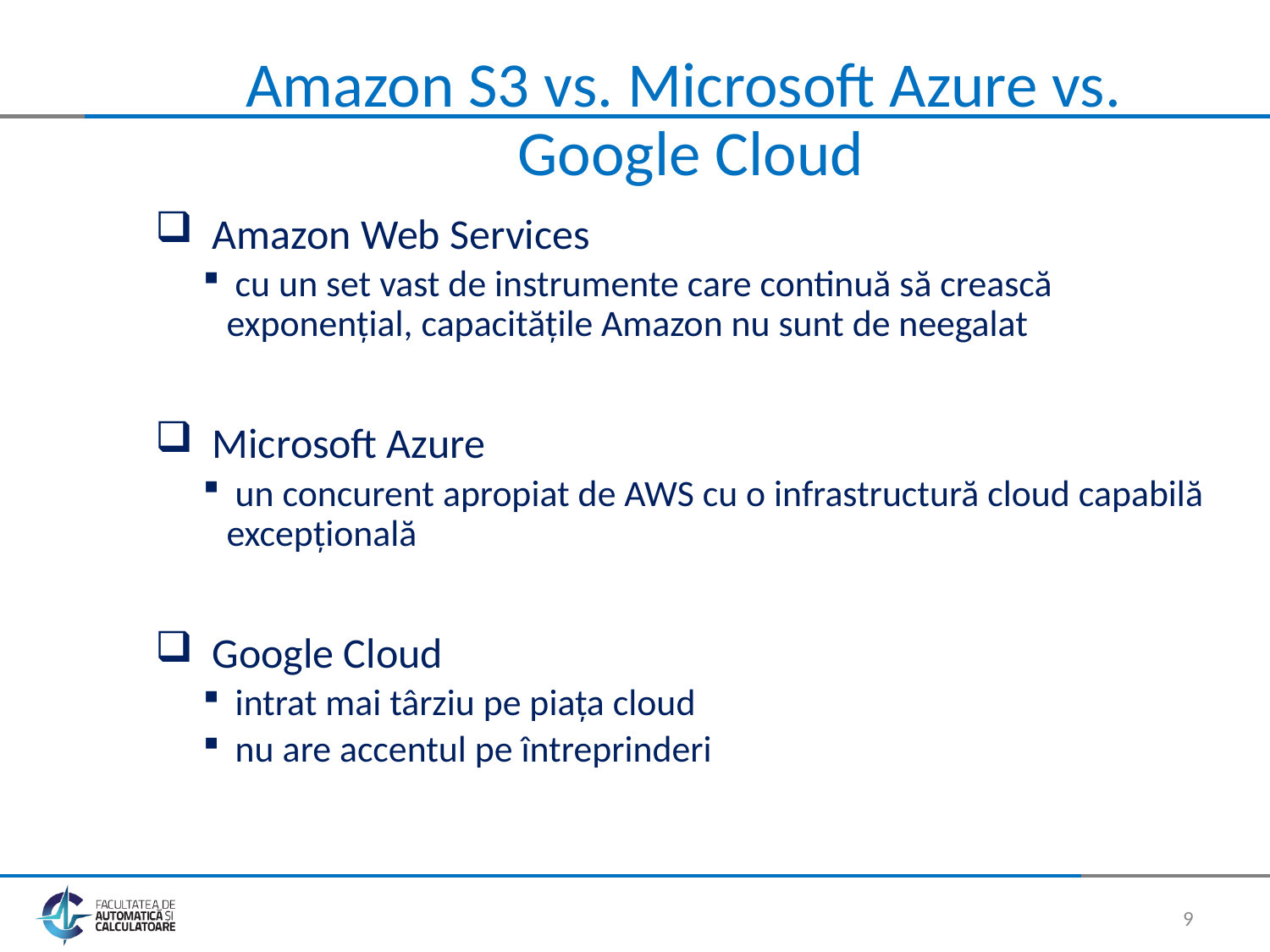

# Amazon S3 vs. Microsoft Azure vs. Google Cloud
  Amazon Web Services
 cu un set vast de instrumente care continuă să crească exponențial, capacitățile Amazon nu sunt de neegalat

  Microsoft Azure
 un concurent apropiat de AWS cu o infrastructură cloud capabilă excepțională

  Google Cloud
 intrat mai târziu pe piața cloud
 nu are accentul pe întreprinderi